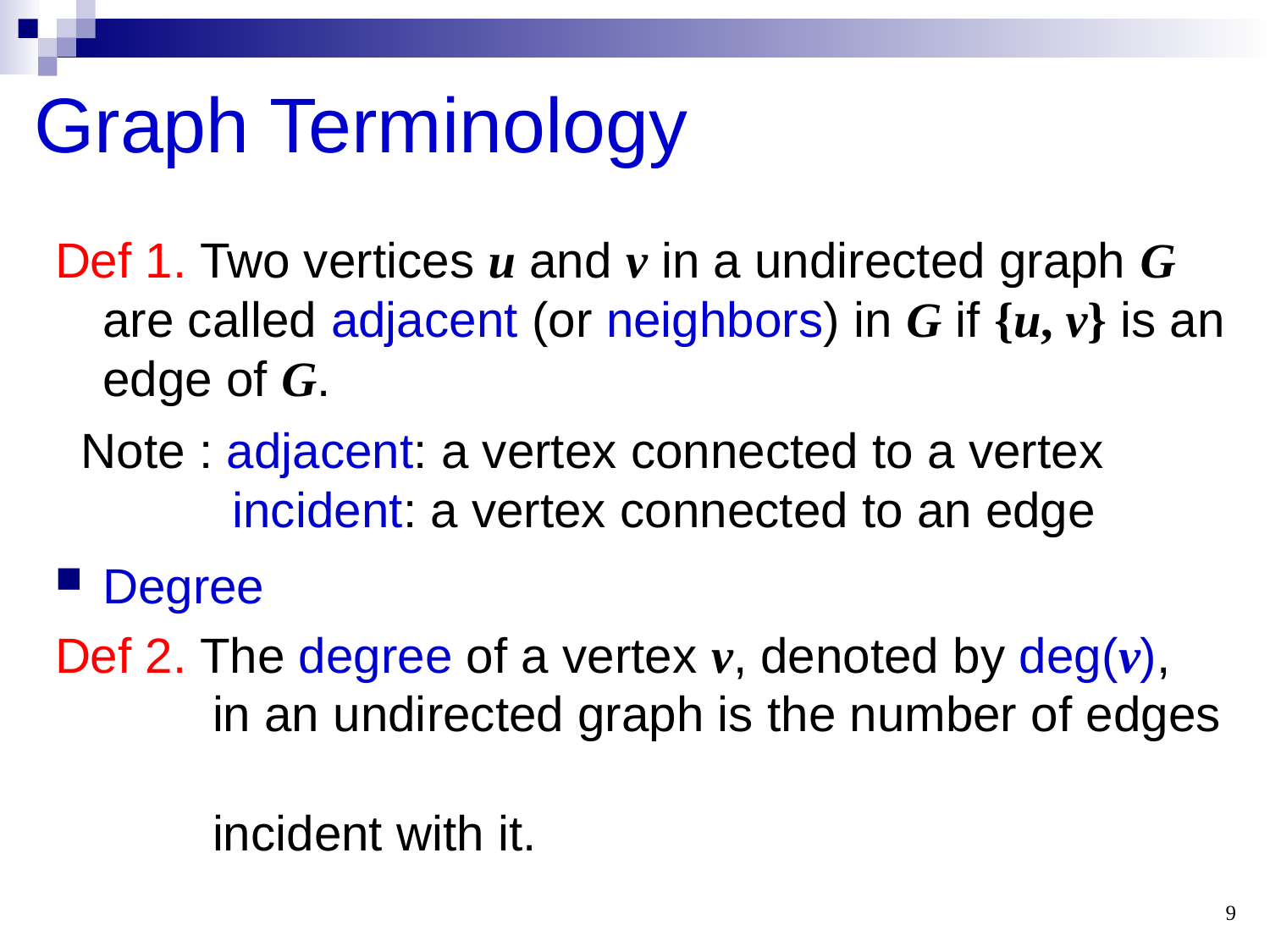

# Graph Terminology
Def 1. Two vertices u and v in a undirected graph G are called adjacent (or neighbors) in G if {u, v} is an edge of G.

Degree
Def 2. The degree of a vertex v, denoted by deg(v),
        in an undirected graph is the number of edges
        incident with it.
Note : adjacent: a vertex connected to a vertex
           incident: a vertex connected to an edge
9